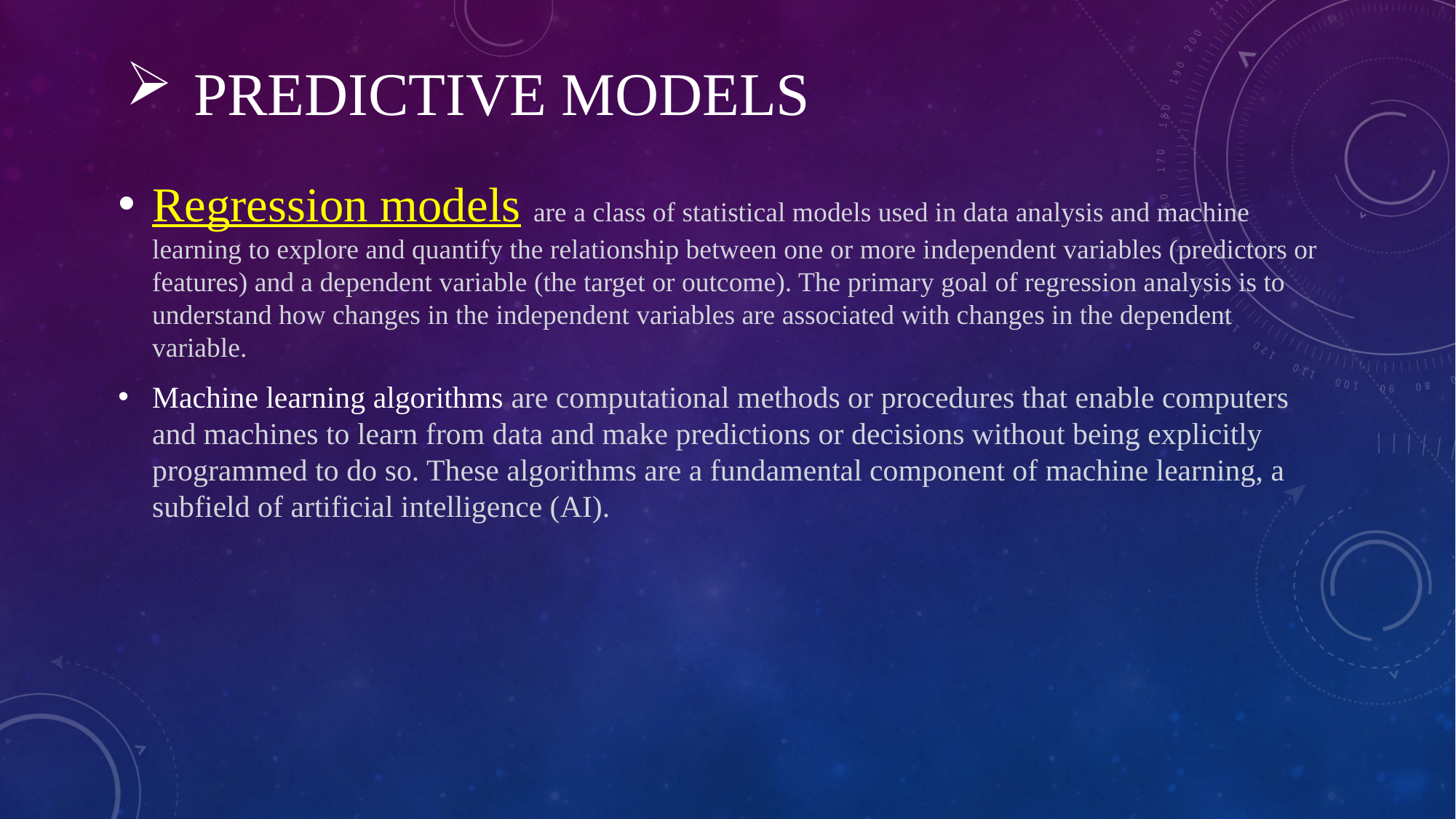

# PREDICTIVE MODELS
Regression models are a class of statistical models used in data analysis and machine learning to explore and quantify the relationship between one or more independent variables (predictors or features) and a dependent variable (the target or outcome). The primary goal of regression analysis is to understand how changes in the independent variables are associated with changes in the dependent variable.
Machine learning algorithms are computational methods or procedures that enable computers and machines to learn from data and make predictions or decisions without being explicitly programmed to do so. These algorithms are a fundamental component of machine learning, a subfield of artificial intelligence (AI).